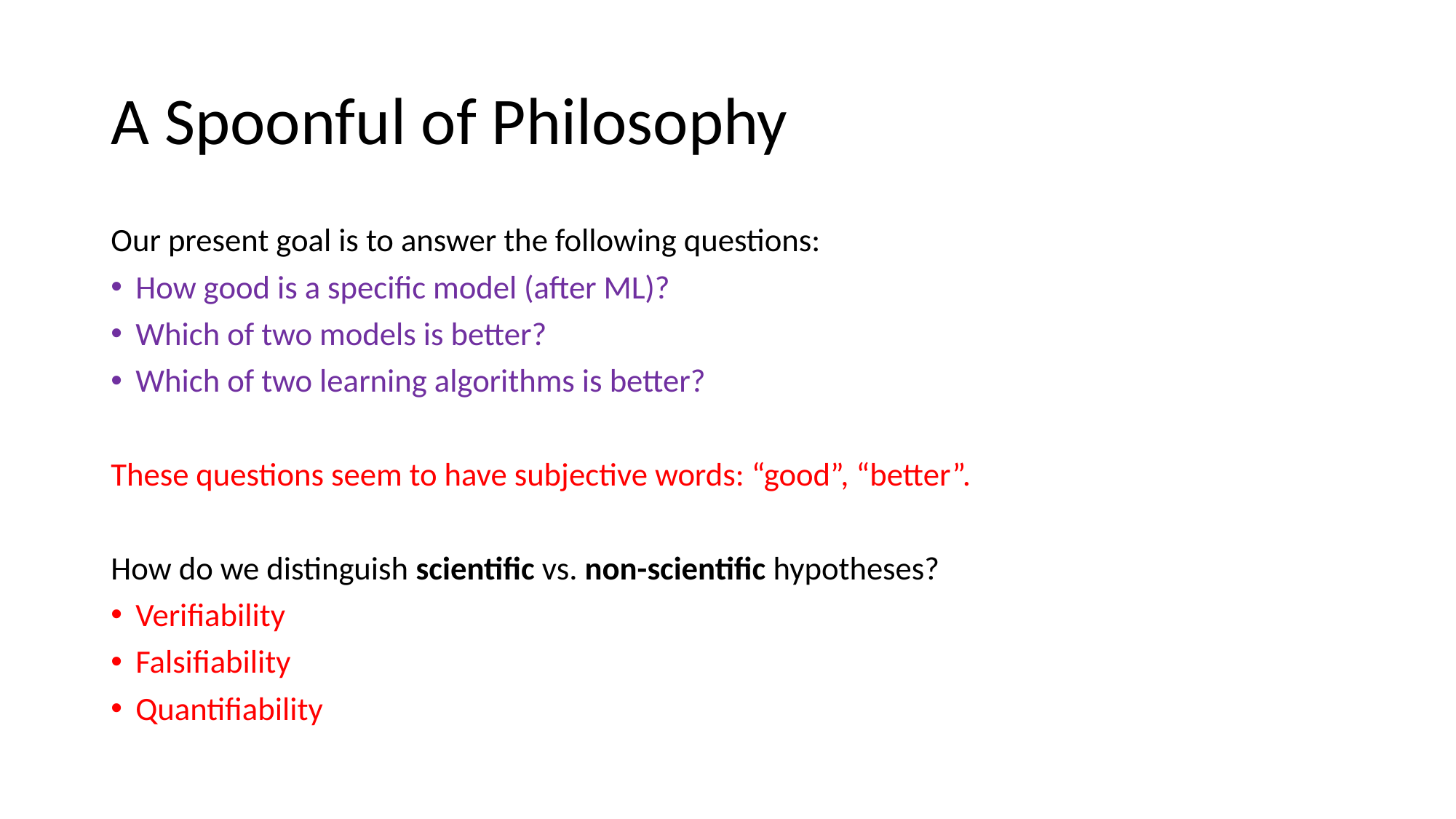

# A Spoonful of Philosophy
Our present goal is to answer the following questions:
How good is a specific model (after ML)?
Which of two models is better?
Which of two learning algorithms is better?

These questions seem to have subjective words: “good”, “better”.

How do we distinguish scientific vs. non-scientific hypotheses?
Verifiability
Falsifiability
Quantifiability